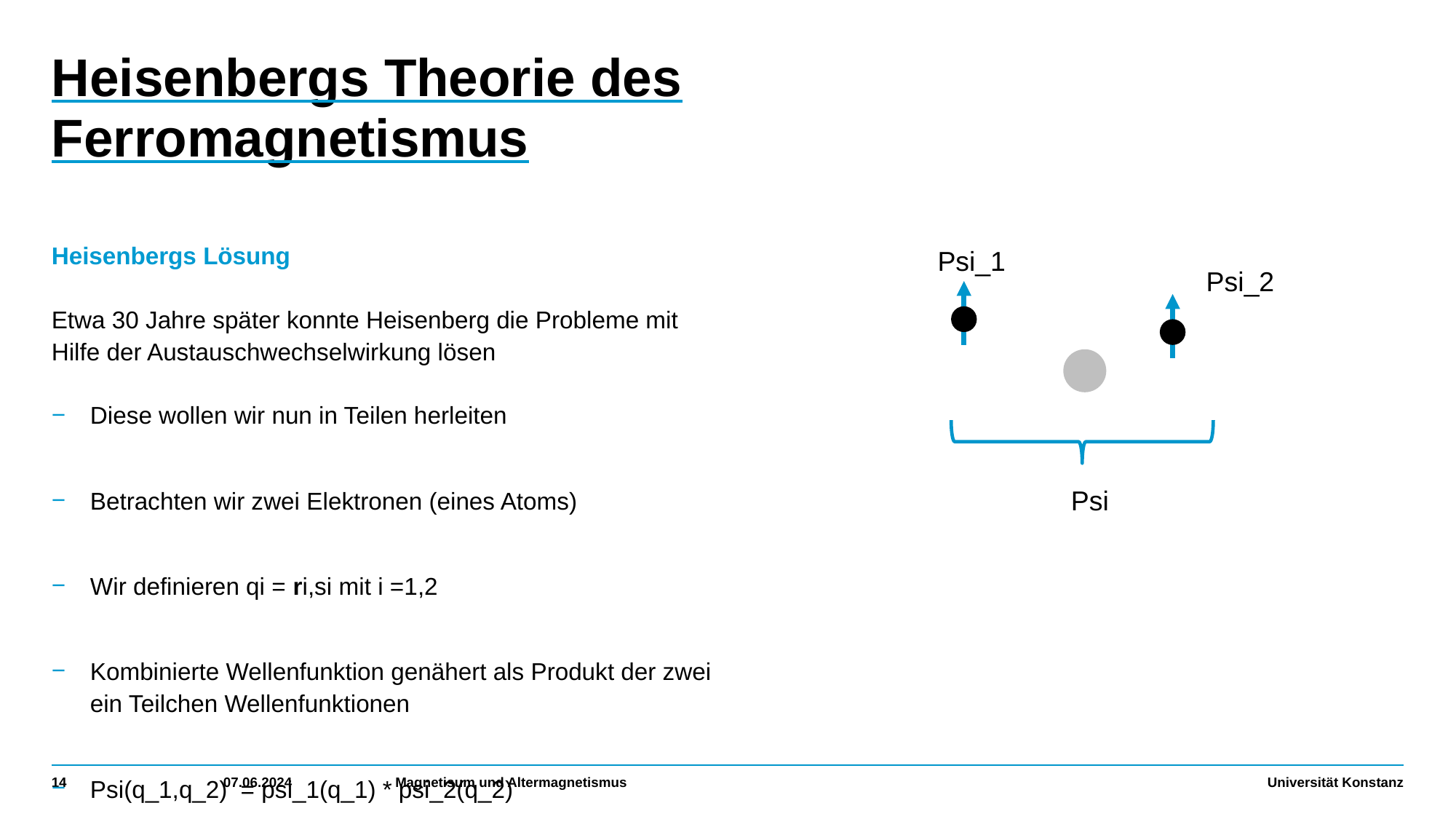

# Heisenbergs Theorie des Ferromagnetismus
Heisenbergs Lösung

Etwa 30 Jahre später konnte Heisenberg die Probleme mit Hilfe der Austauschwechselwirkung lösen

Diese wollen wir nun in Teilen herleiten

Betrachten wir zwei Elektronen (eines Atoms)

Wir definieren qi = ri,si mit i =1,2

Kombinierte Wellenfunktion genähert als Produkt der zwei ein Teilchen Wellenfunktionen

Psi(q_1,q_2)  = psi_1(q_1) * psi_2(q_2)

Psi_1
Psi_2

Psi
14
07.06.2024
Magnetisum und Altermagnetismus